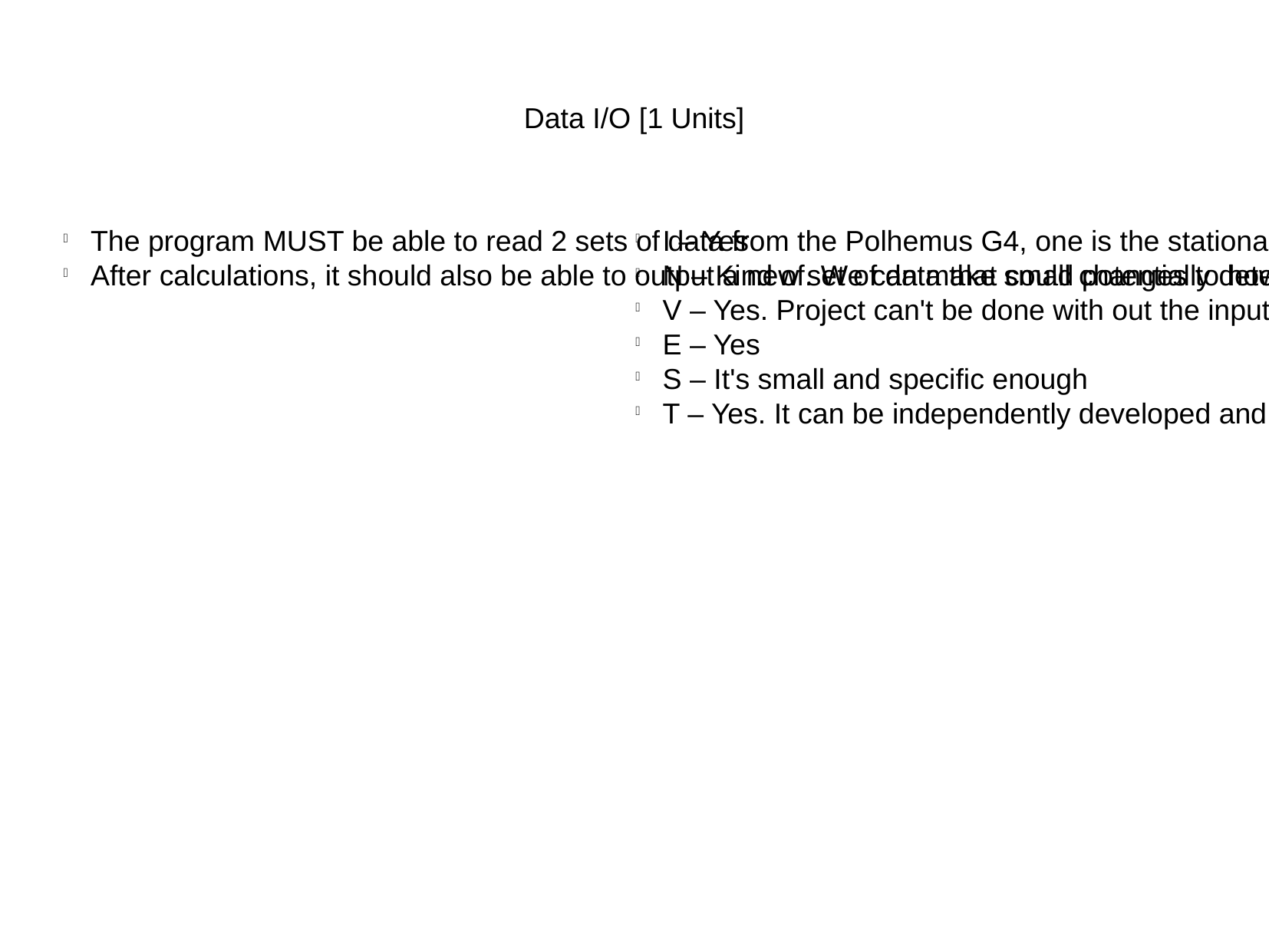

Data I/O [1 Units]
The program MUST be able to read 2 sets of data from the Polhemus G4, one is the stationary and the other is when a user is sitting on the Smart Chair.
After calculations, it should also be able to output a new set of data that could potentially determine who the user is based on how they sit.
I – Yes
N – Kind of. We can make small changes to how the output looks but the input is set in stone.
V – Yes. Project can't be done with out the input. The output is not 100% necessary but I believe it's a good addition
E – Yes
S – It's small and specific enough
T – Yes. It can be independently developed and tested even with dummy data.